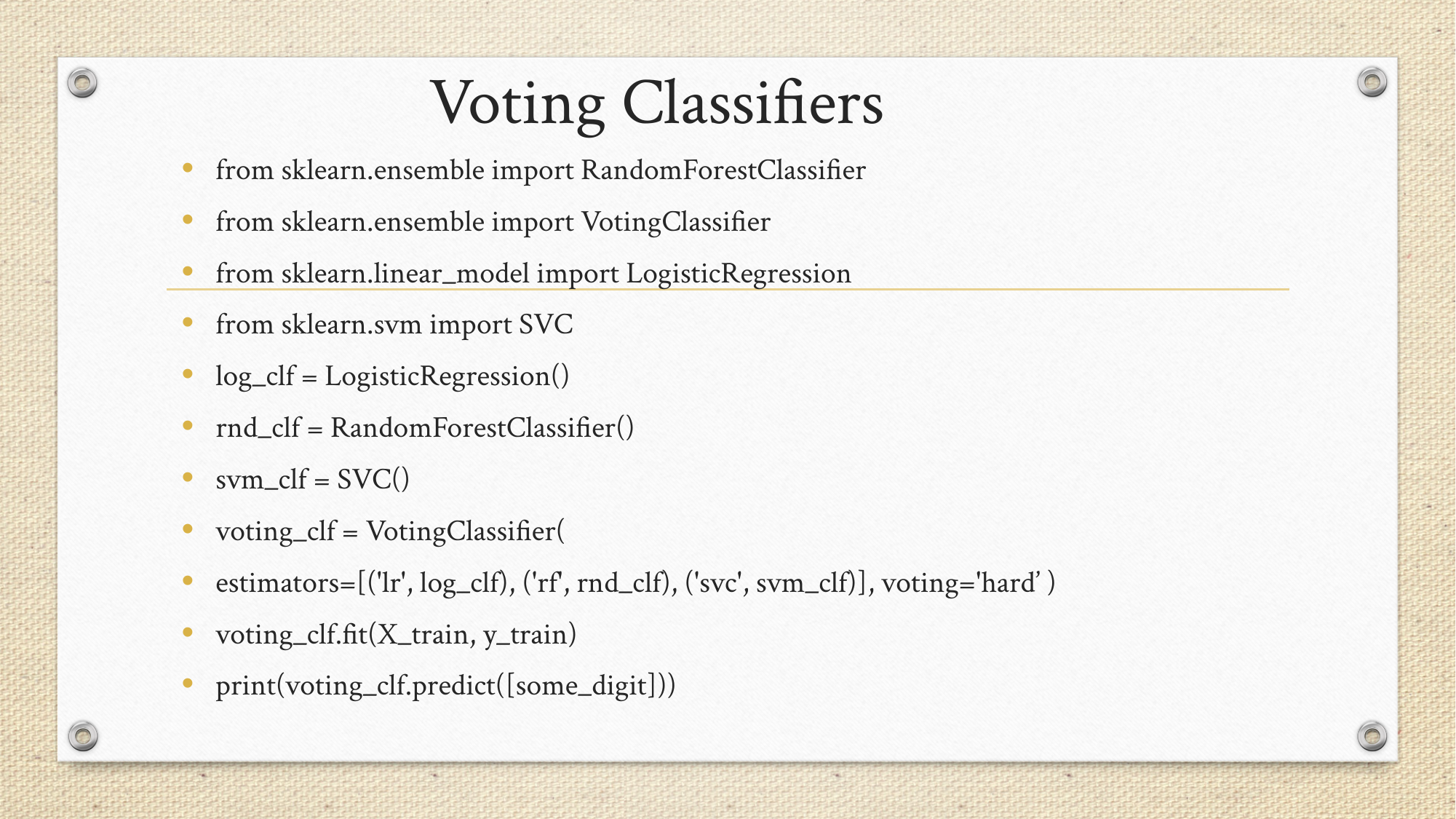

# Voting Classifiers
from sklearn.ensemble import RandomForestClassifier
from sklearn.ensemble import VotingClassifier
from sklearn.linear_model import LogisticRegression
from sklearn.svm import SVC
log_clf = LogisticRegression()
rnd_clf = RandomForestClassifier()
svm_clf = SVC()
voting_clf = VotingClassifier(
estimators=[('lr', log_clf), ('rf', rnd_clf), ('svc', svm_clf)], voting='hard’ )
voting_clf.fit(X_train, y_train)
print(voting_clf.predict([some_digit]))